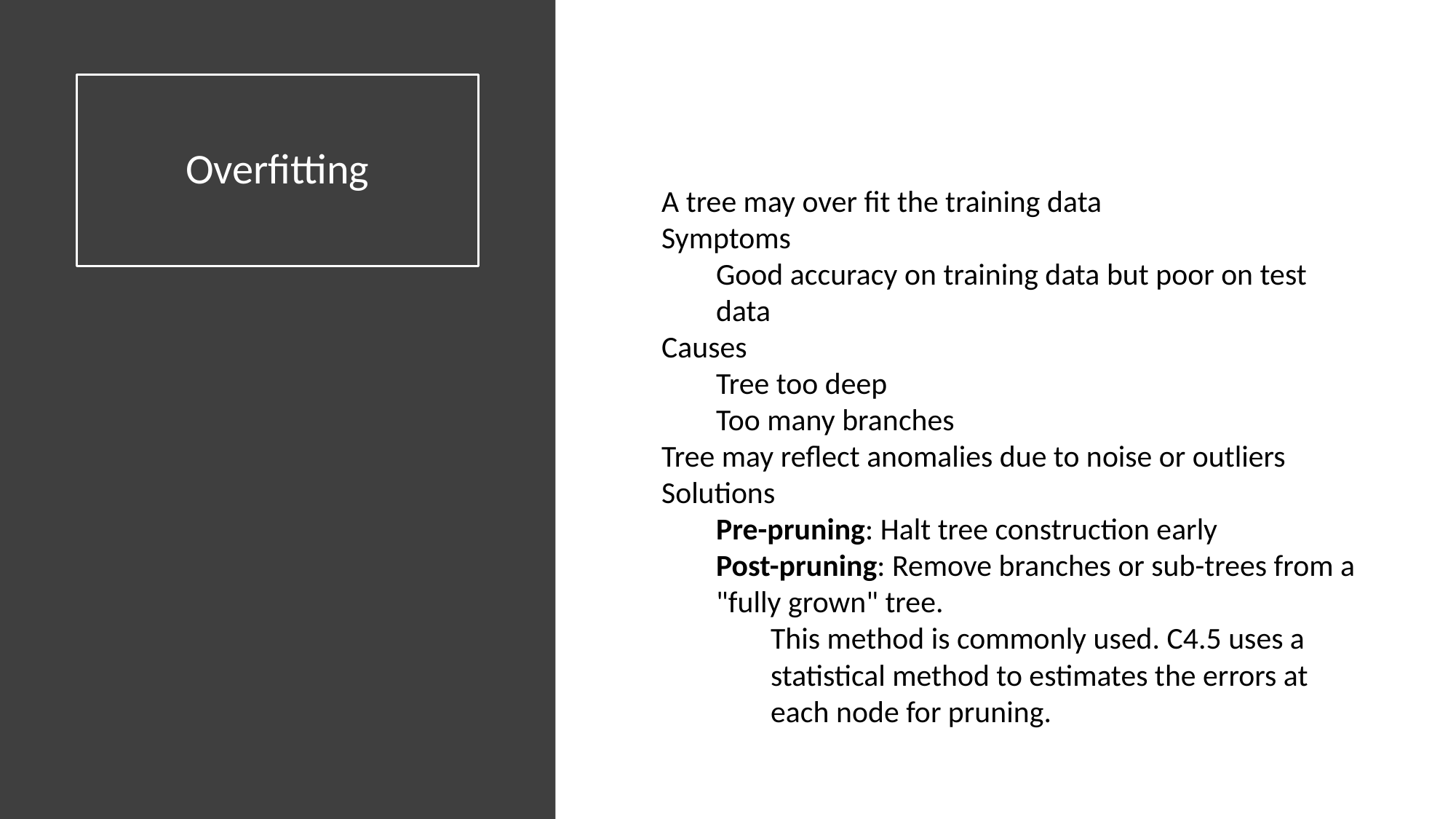

# Overfitting
A tree may over fit the training data
Symptoms
Good accuracy on training data but poor on test data
Causes
Tree too deep
Too many branches
Tree may reflect anomalies due to noise or outliers
Solutions
Pre-pruning: Halt tree construction early
Post-pruning: Remove branches or sub-trees from a "fully grown" tree.
This method is commonly used. C4.5 uses a statistical method to estimates the errors at each node for pruning.